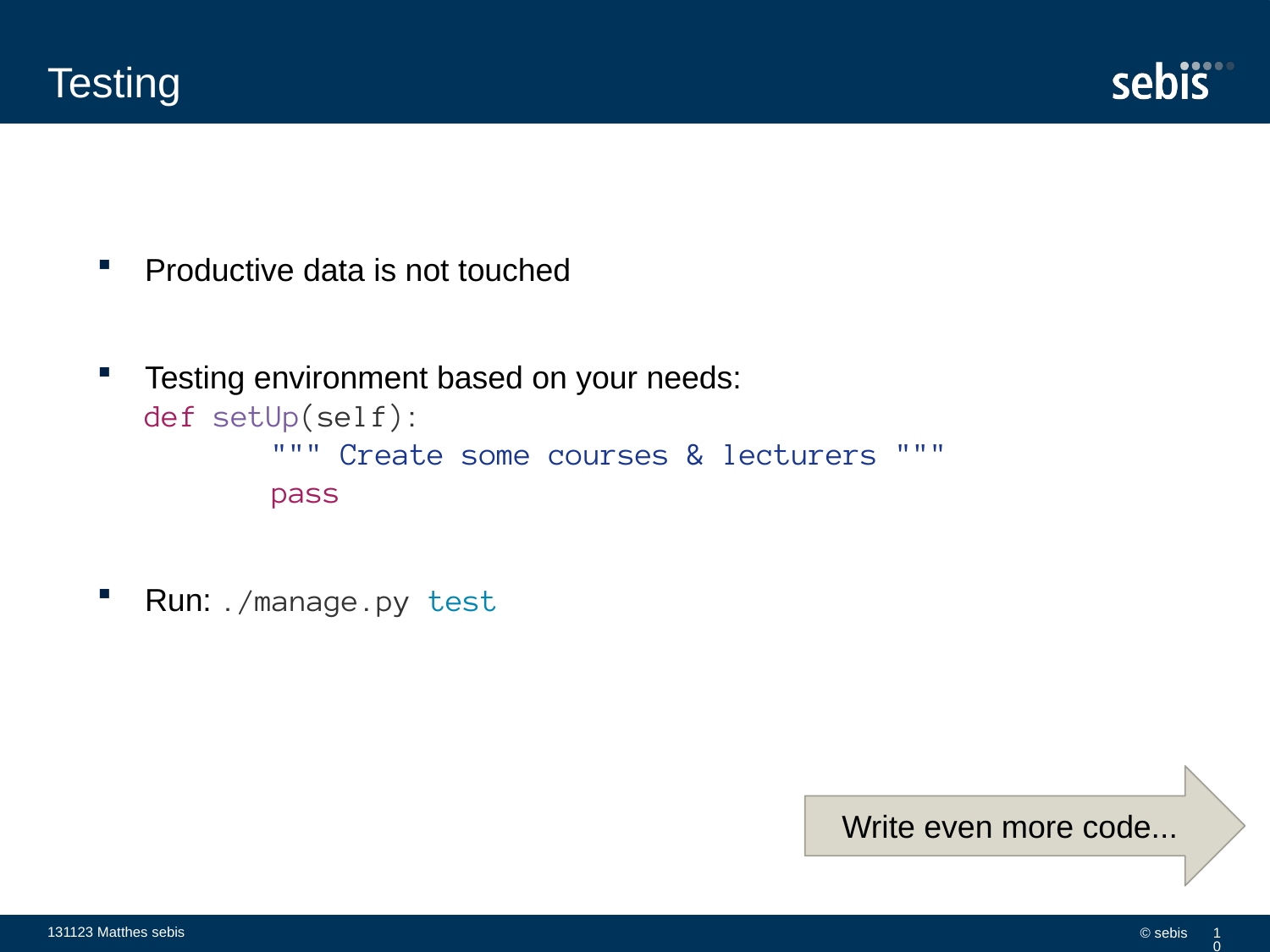

# Testing

Productive data is not touched

Testing environment based on your needs:
def setUp(self):
	""" Create some courses & lecturers """
	pass

Run: ./manage.py test

Write even more code...
131123 Matthes sebis
© sebis
10